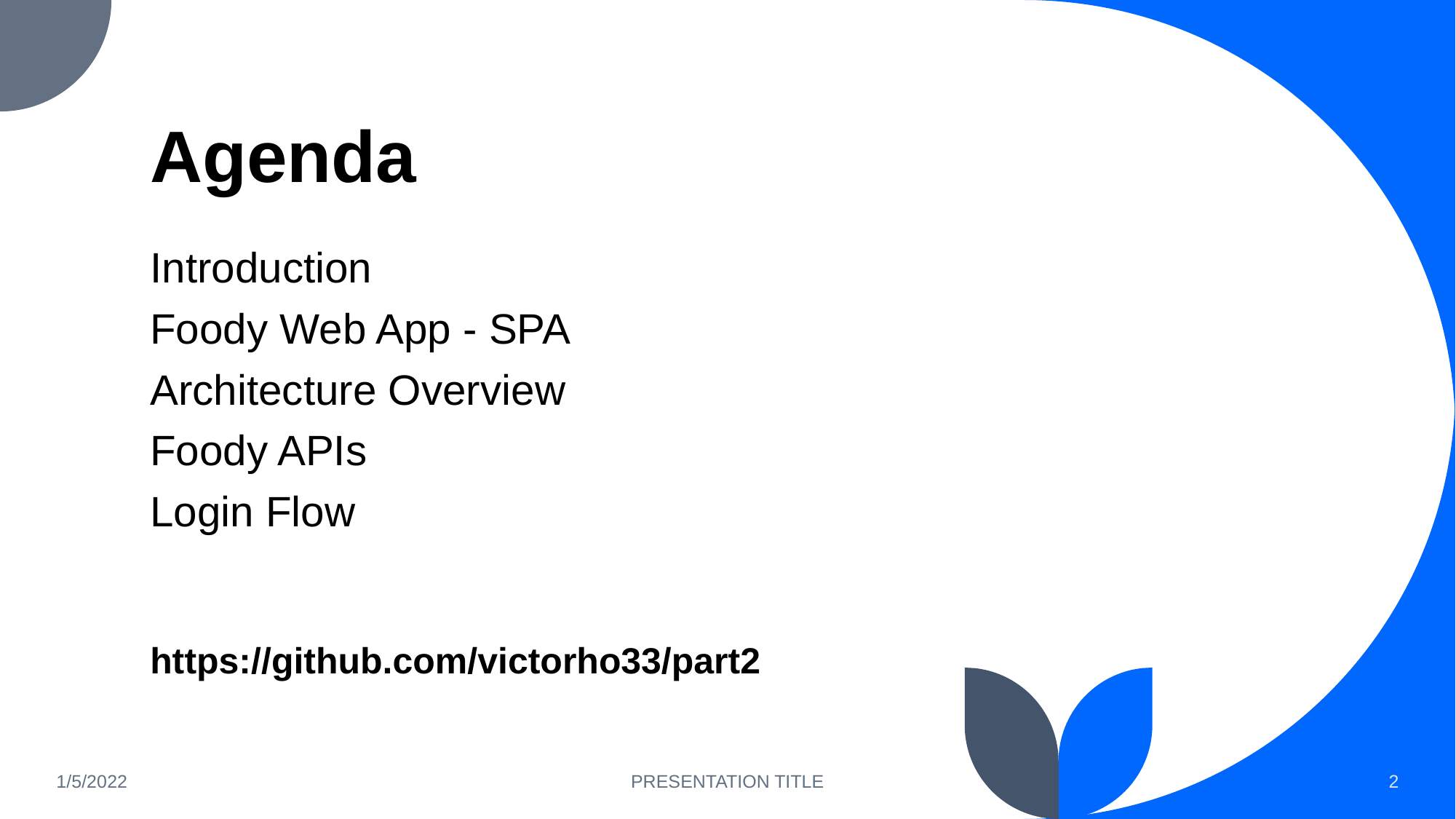

# Agenda
Introduction
Foody Web App - SPA
Architecture Overview
Foody APIs
Login Flow

https://github.com/victorho33/part2
1/5/2022
PRESENTATION TITLE
2